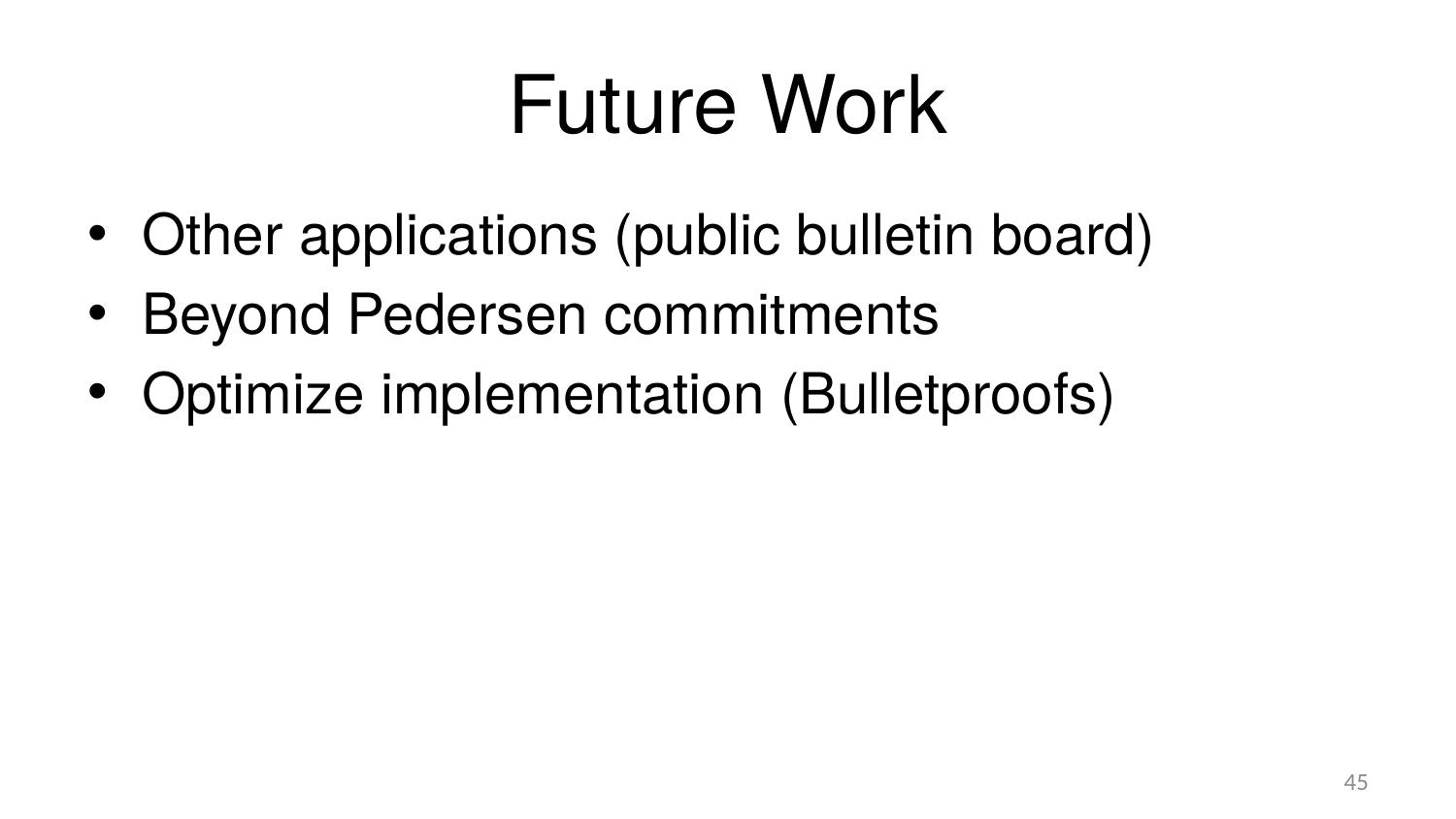

# Future Work
Other applications (public bulletin board)
Beyond Pedersen commitments
Optimize implementation (Bulletproofs)
45